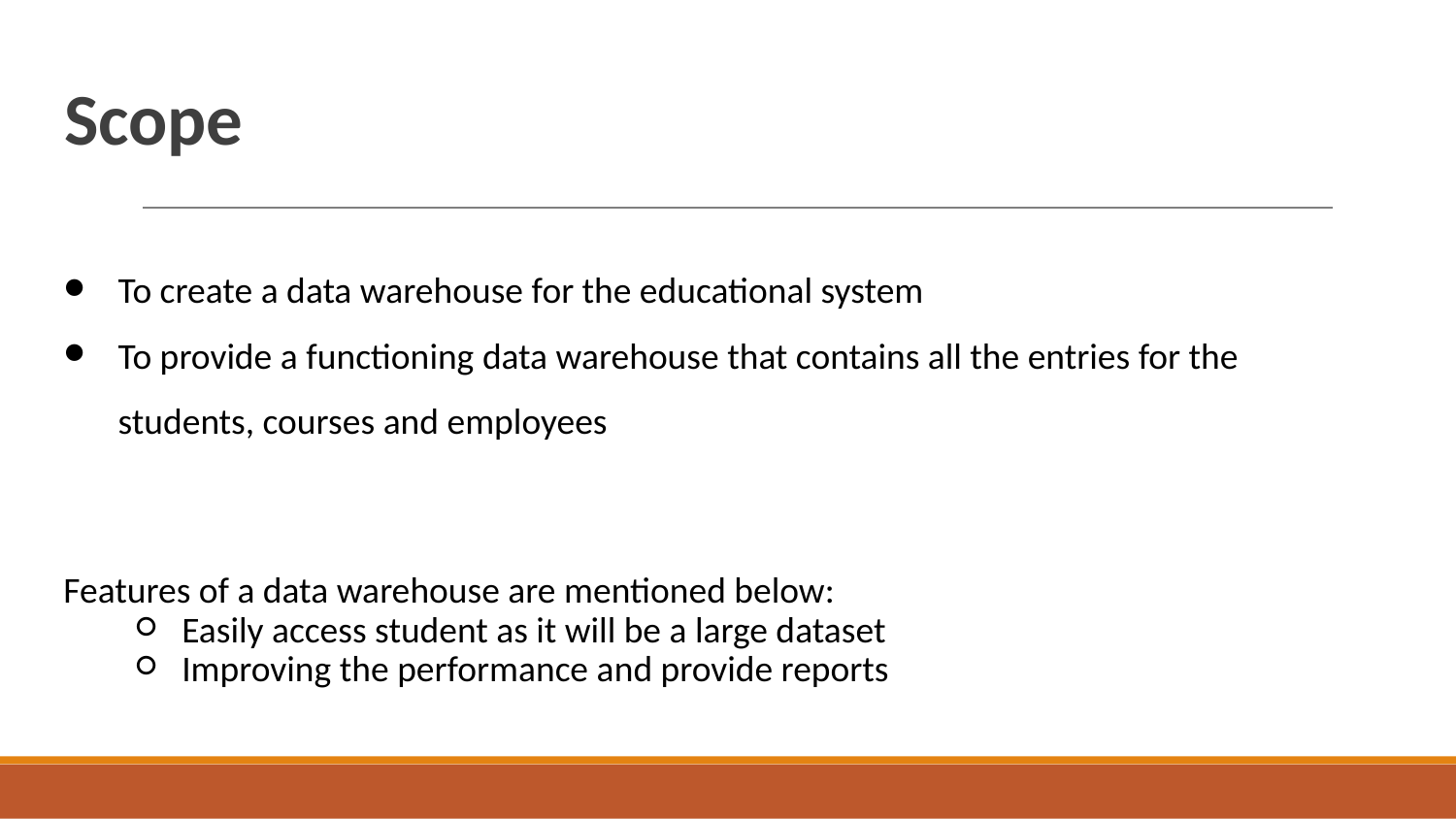

# Scope
To create a data warehouse for the educational system
To provide a functioning data warehouse that contains all the entries for the students, courses and employees

Features of a data warehouse are mentioned below:
Easily access student as it will be a large dataset
Improving the performance and provide reports